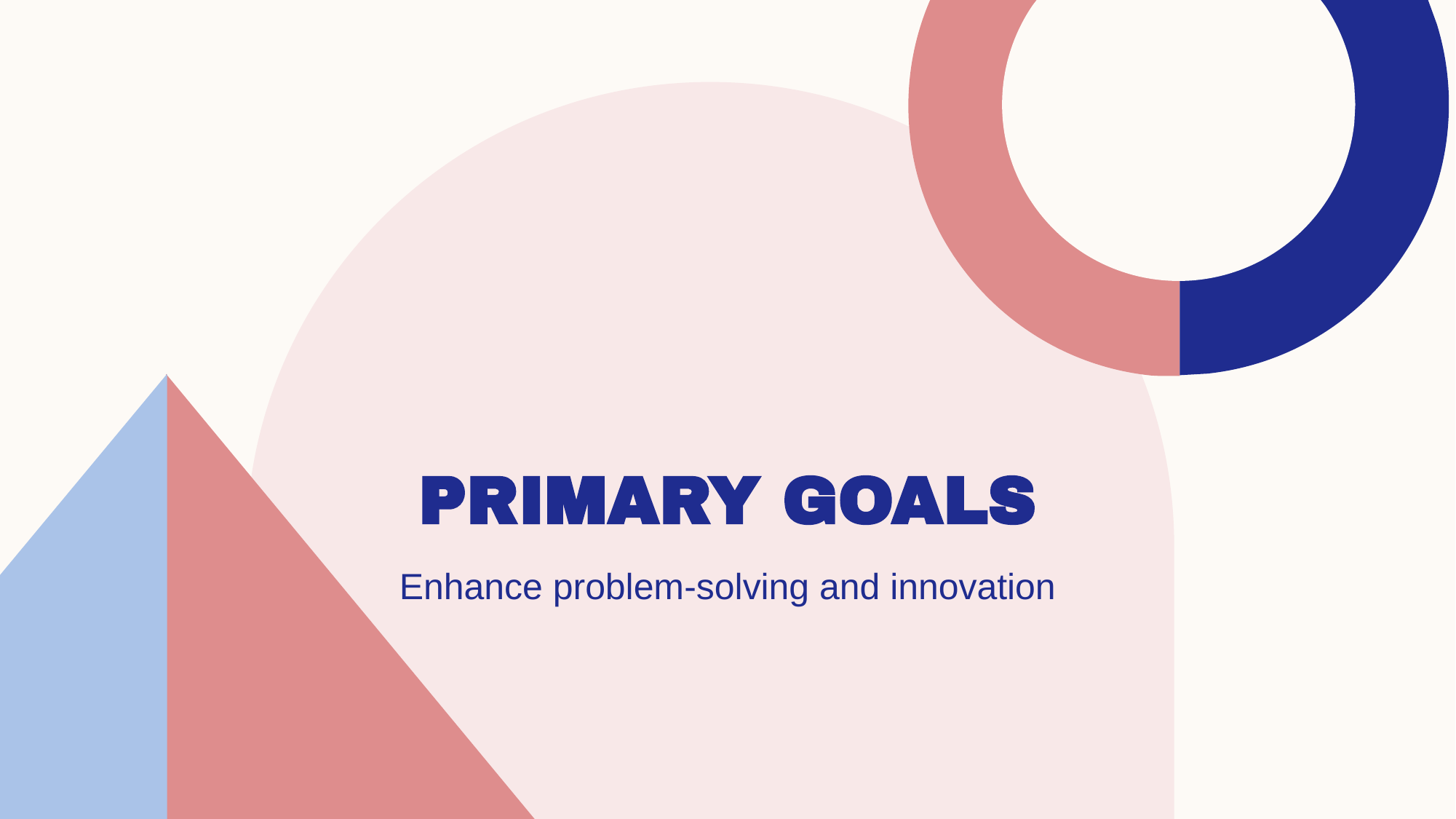

# PRIMARY GOALS
Enhance problem-solving and innovation